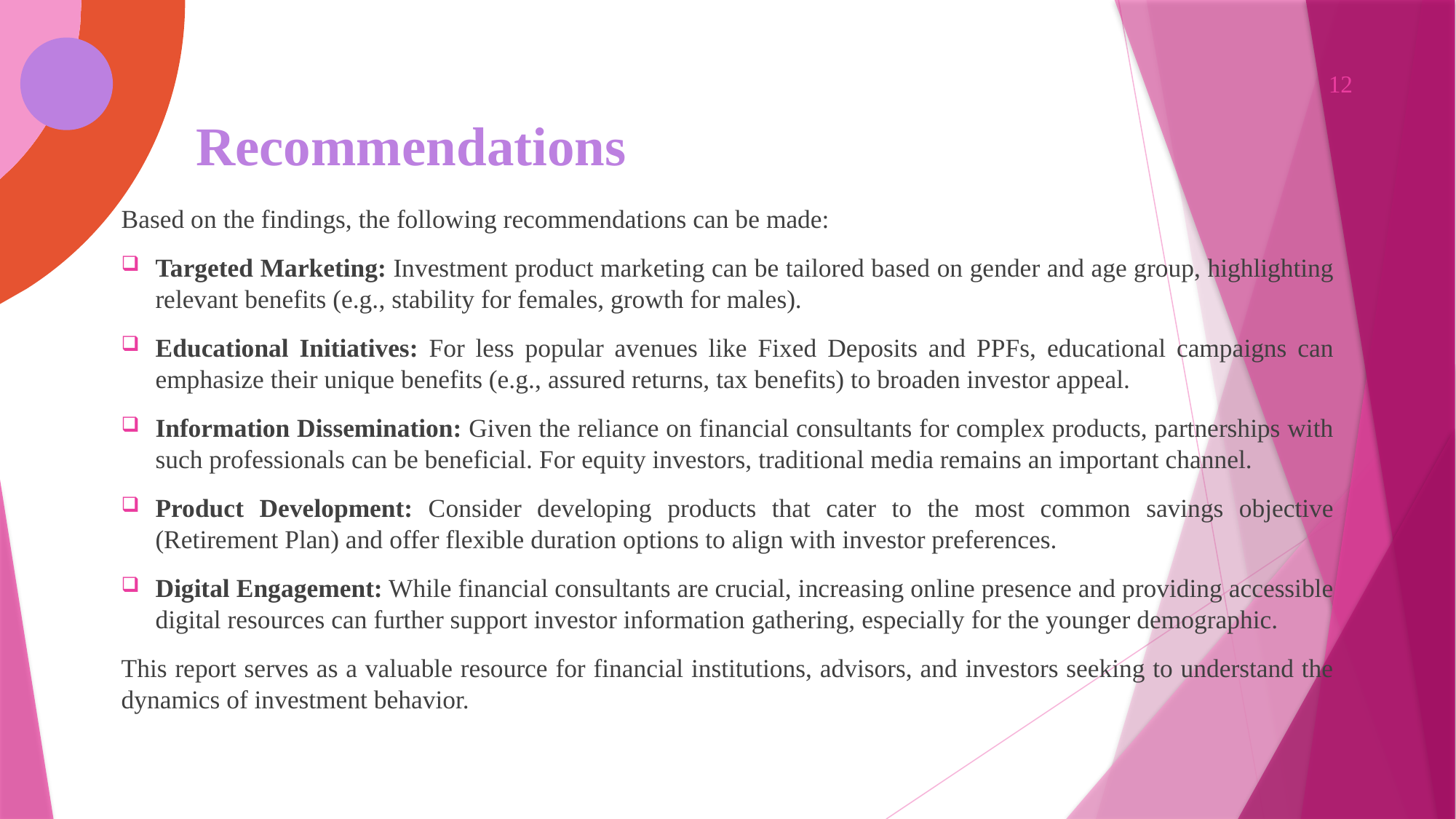

12
# Recommendations
Based on the findings, the following recommendations can be made:
Targeted Marketing: Investment product marketing can be tailored based on gender and age group, highlighting relevant benefits (e.g., stability for females, growth for males).
Educational Initiatives: For less popular avenues like Fixed Deposits and PPFs, educational campaigns can emphasize their unique benefits (e.g., assured returns, tax benefits) to broaden investor appeal.
Information Dissemination: Given the reliance on financial consultants for complex products, partnerships with such professionals can be beneficial. For equity investors, traditional media remains an important channel.
Product Development: Consider developing products that cater to the most common savings objective (Retirement Plan) and offer flexible duration options to align with investor preferences.
Digital Engagement: While financial consultants are crucial, increasing online presence and providing accessible digital resources can further support investor information gathering, especially for the younger demographic.
This report serves as a valuable resource for financial institutions, advisors, and investors seeking to understand the dynamics of investment behavior.